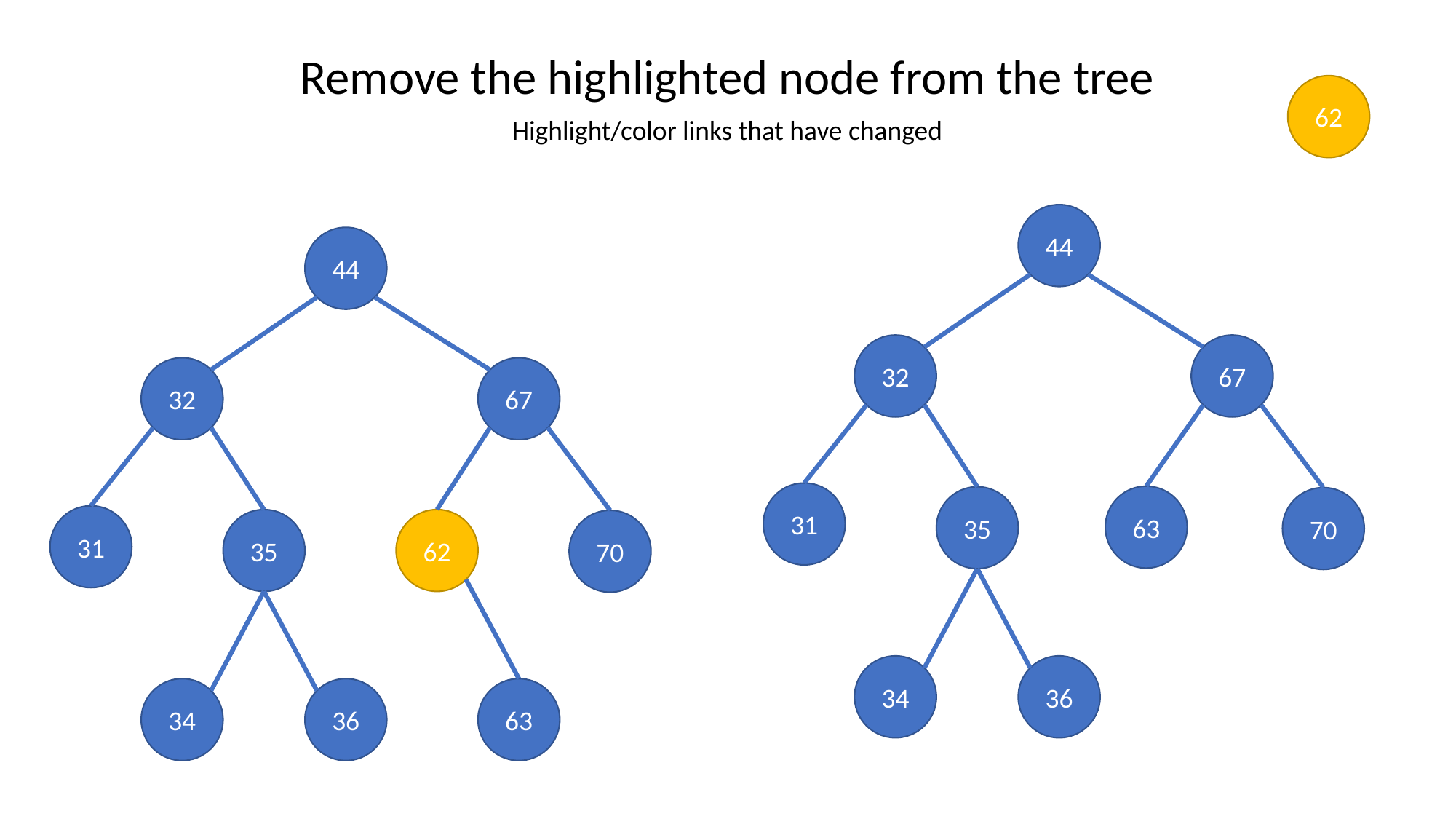

Remove the highlighted node from the tree
62
Highlight/color links that have changed
44
44
32
67
32
67
31
63
35
70
31
35
62
70
34
36
34
36
63